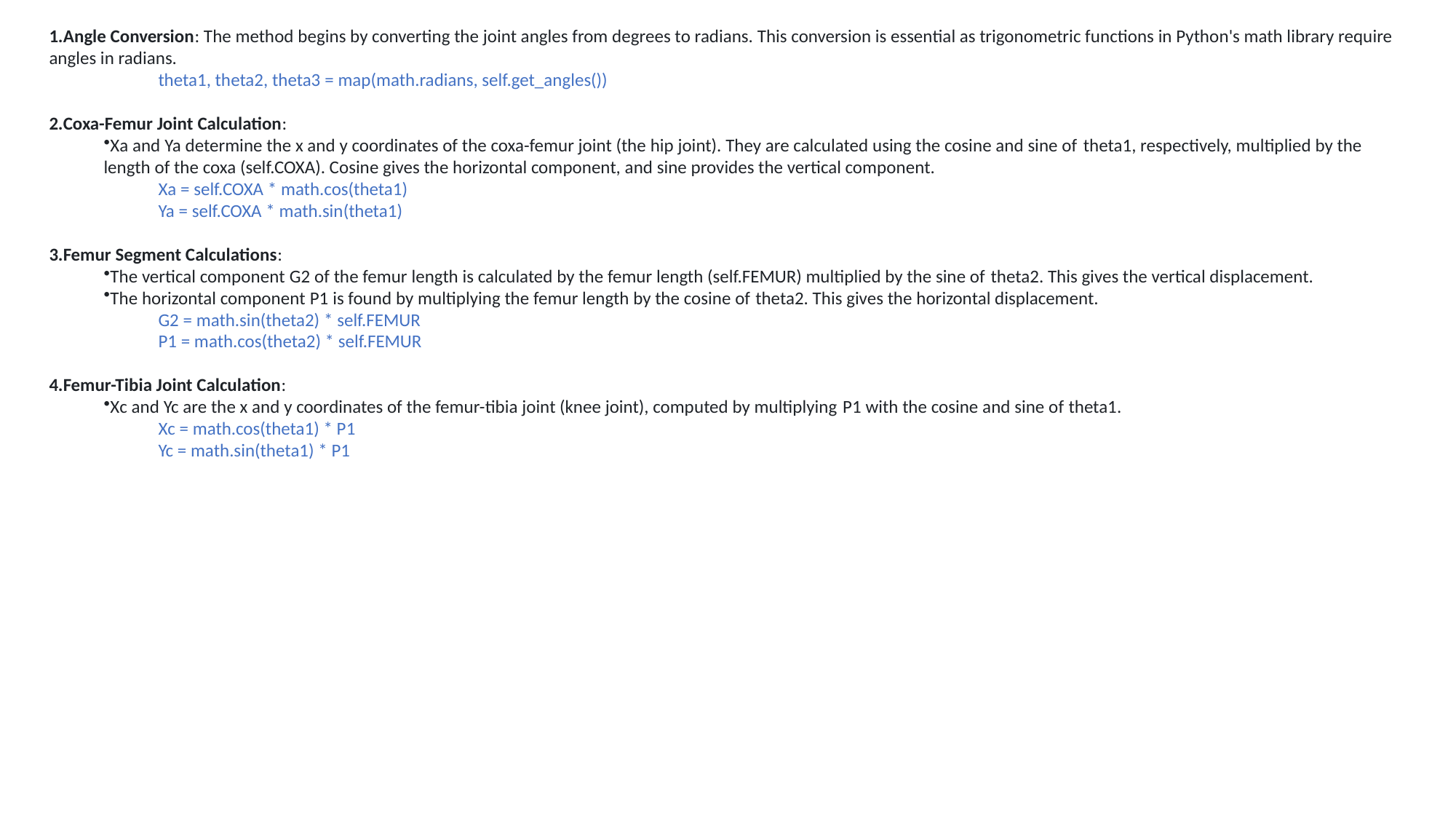

Angle Conversion: The method begins by converting the joint angles from degrees to radians. This conversion is essential as trigonometric functions in Python's math library require angles in radians.
	theta1, theta2, theta3 = map(math.radians, self.get_angles())

Coxa-Femur Joint Calculation:
Xa and Ya determine the x and y coordinates of the coxa-femur joint (the hip joint). They are calculated using the cosine and sine of theta1, respectively, multiplied by the length of the coxa (self.COXA). Cosine gives the horizontal component, and sine provides the vertical component.
	Xa = self.COXA * math.cos(theta1)
	Ya = self.COXA * math.sin(theta1)

Femur Segment Calculations:
The vertical component G2 of the femur length is calculated by the femur length (self.FEMUR) multiplied by the sine of theta2. This gives the vertical displacement.
The horizontal component P1 is found by multiplying the femur length by the cosine of theta2. This gives the horizontal displacement.
	G2 = math.sin(theta2) * self.FEMUR
	P1 = math.cos(theta2) * self.FEMUR

Femur-Tibia Joint Calculation:
Xc and Yc are the x and y coordinates of the femur-tibia joint (knee joint), computed by multiplying P1 with the cosine and sine of theta1.
	Xc = math.cos(theta1) * P1
	Yc = math.sin(theta1) * P1